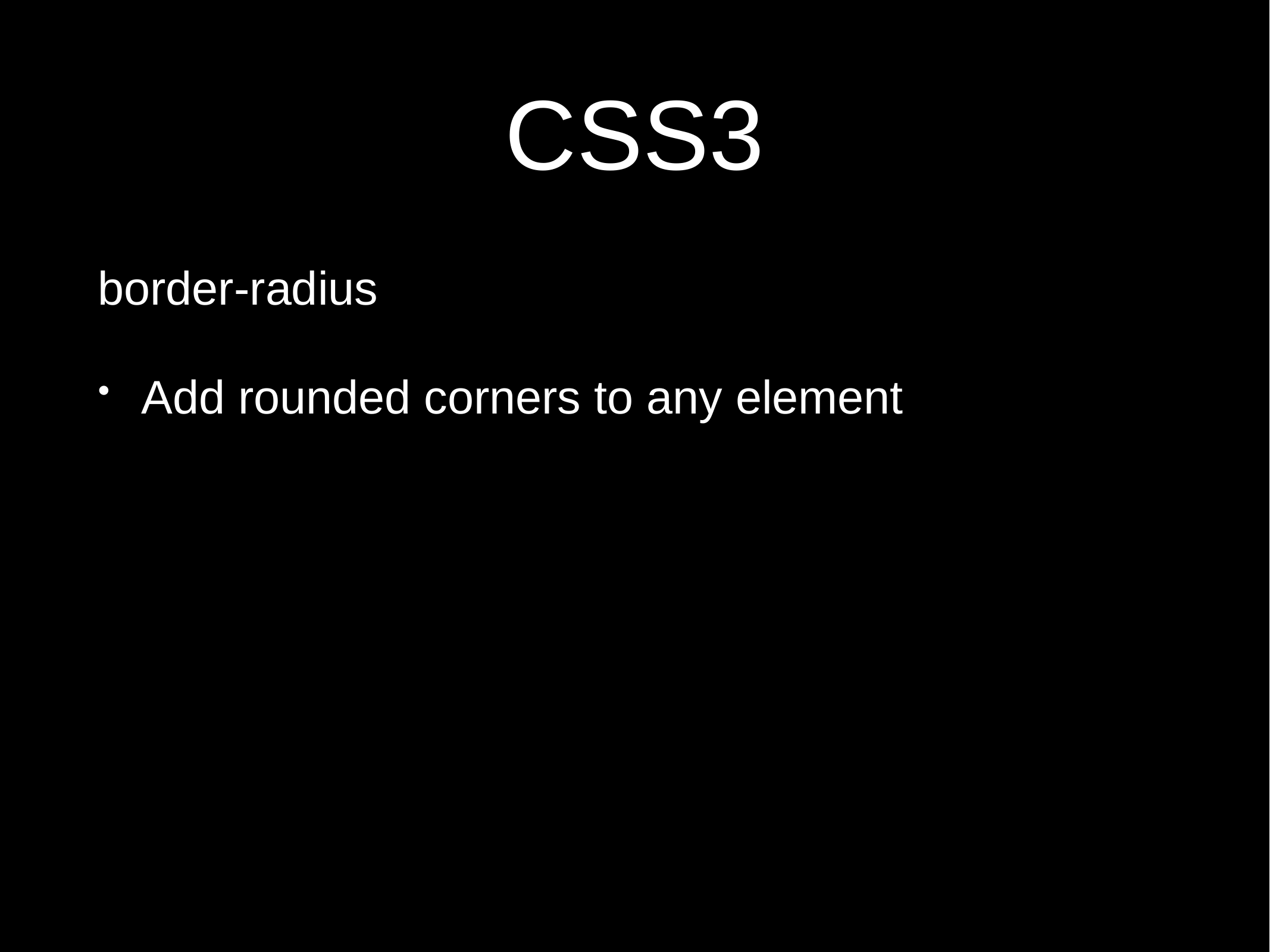

# CSS3
border-radius
Add rounded corners to any element